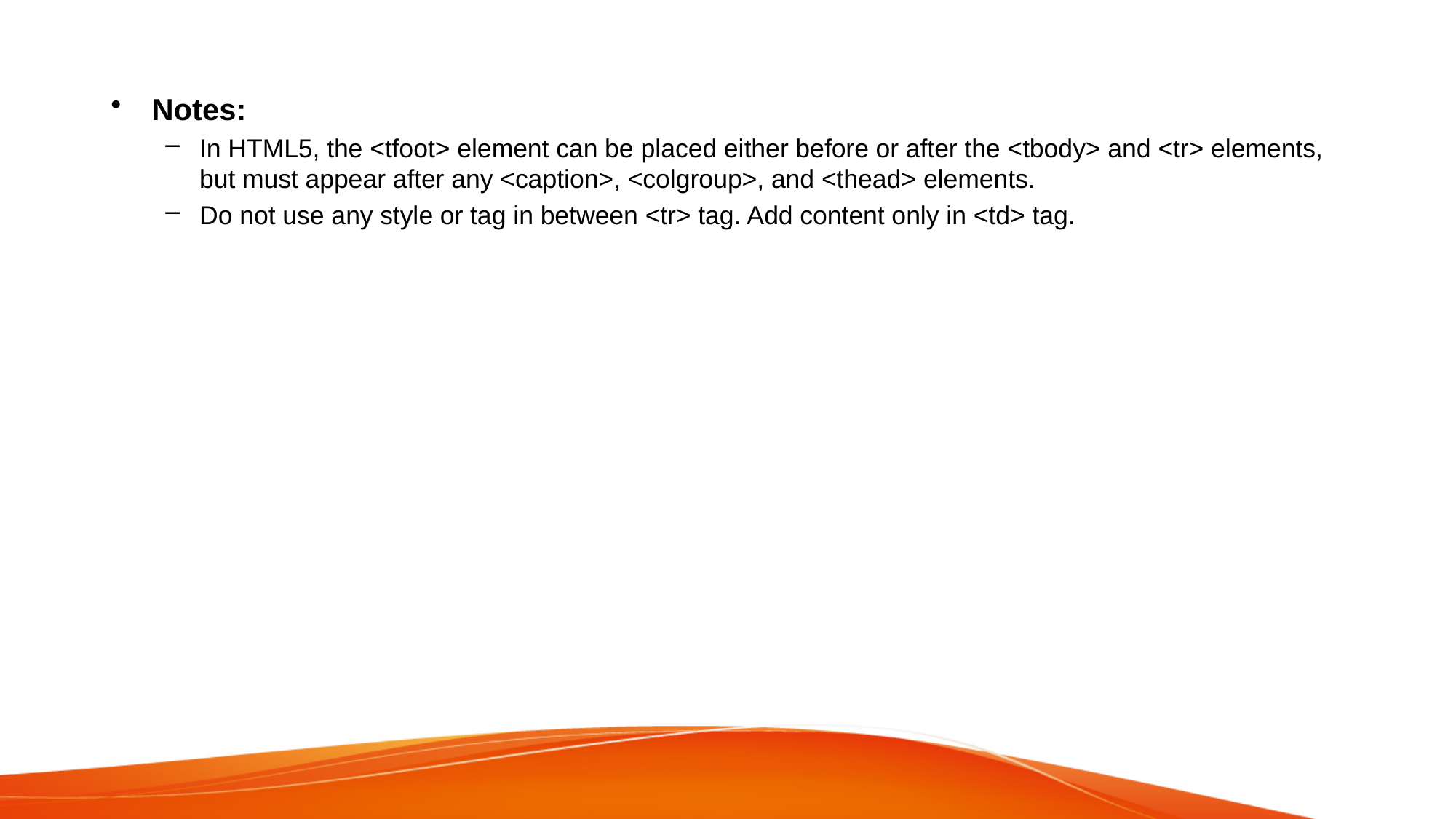

Notes:
In HTML5, the <tfoot> element can be placed either before or after the <tbody> and <tr> elements, but must appear after any <caption>, <colgroup>, and <thead> elements.
Do not use any style or tag in between <tr> tag. Add content only in <td> tag.